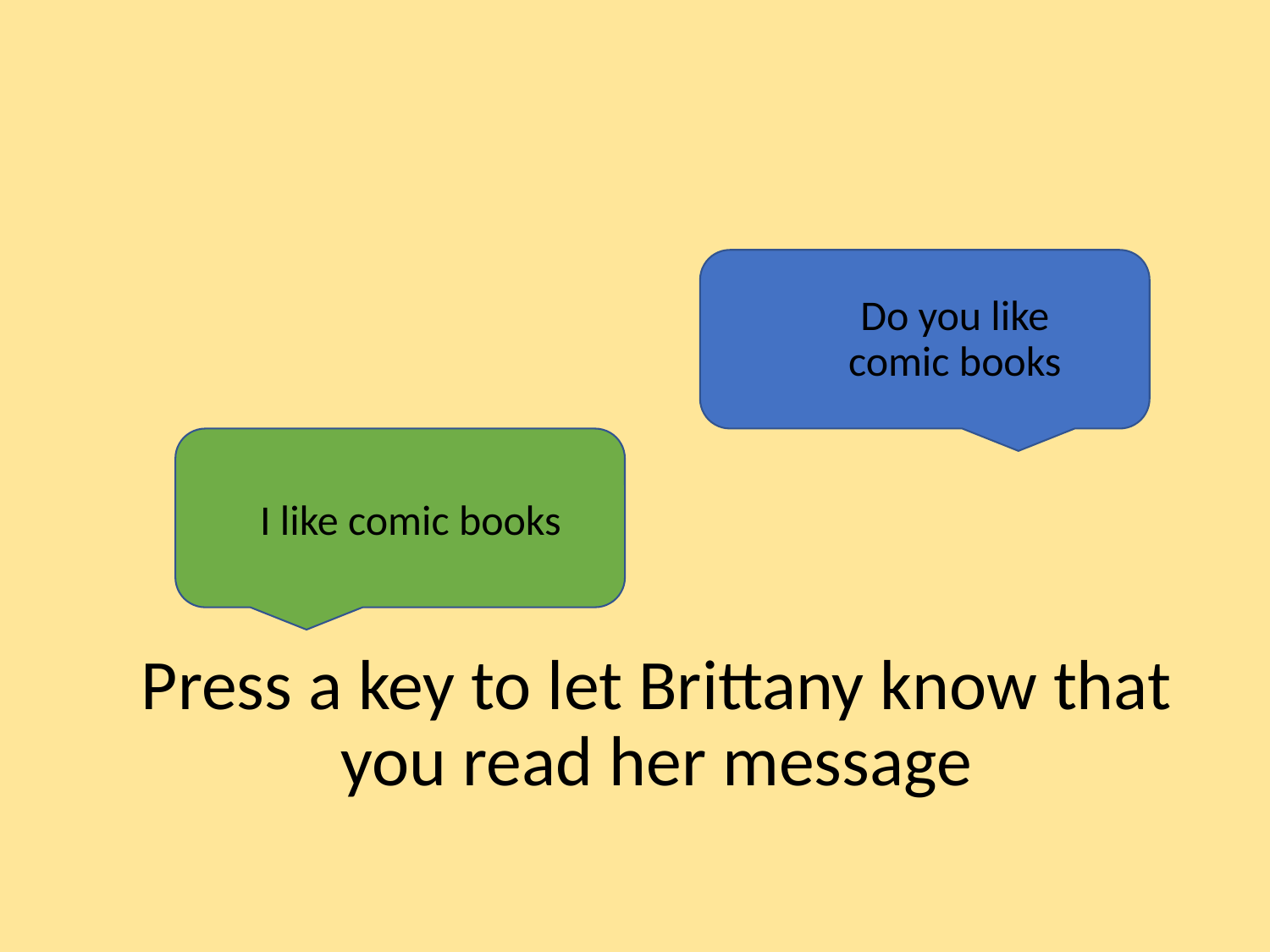

Do you like comic books
I like comic books

Press a key to let Brittany know that you read her message